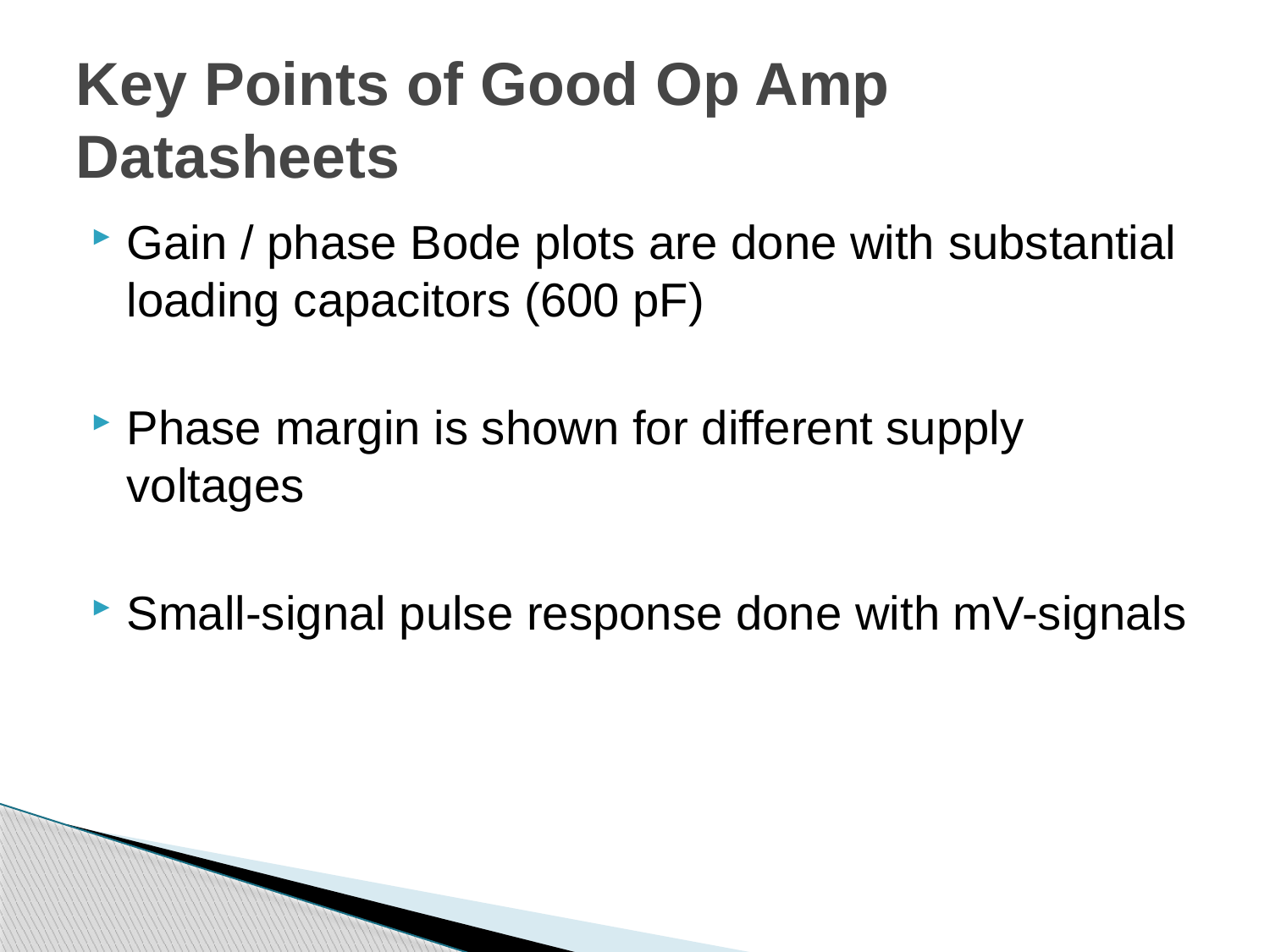

# Key Points of Good Op Amp Datasheets
Gain / phase Bode plots are done with substantial loading capacitors (600 pF)

Phase margin is shown for different supply voltages

Small-signal pulse response done with mV-signals